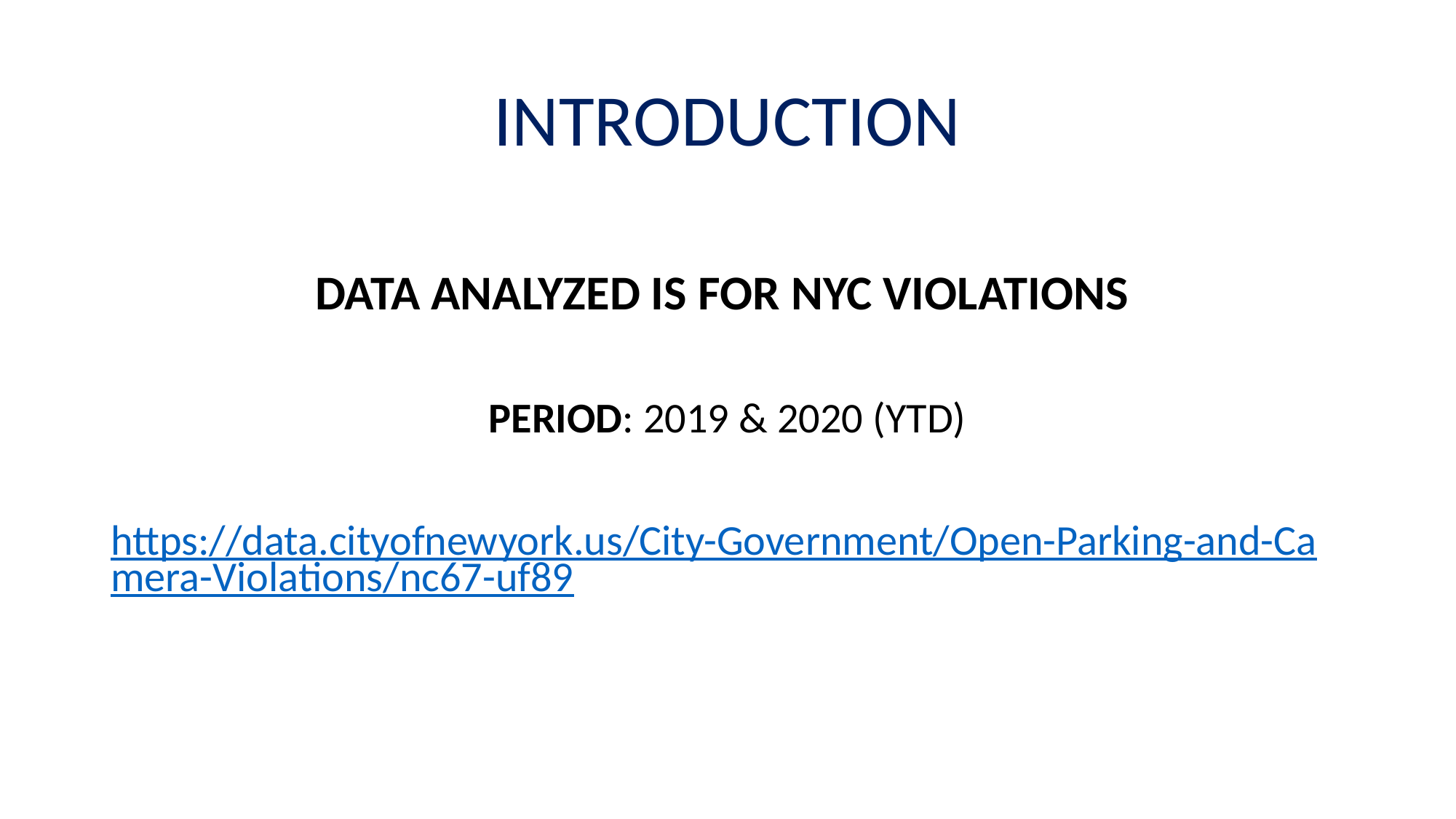

# INTRODUCTION
DATA ANALYZED IS FOR NYC VIOLATIONS

PERIOD: 2019 & 2020 (YTD)

https://data.cityofnewyork.us/City-Government/Open-Parking-and-Camera-Violations/nc67-uf89